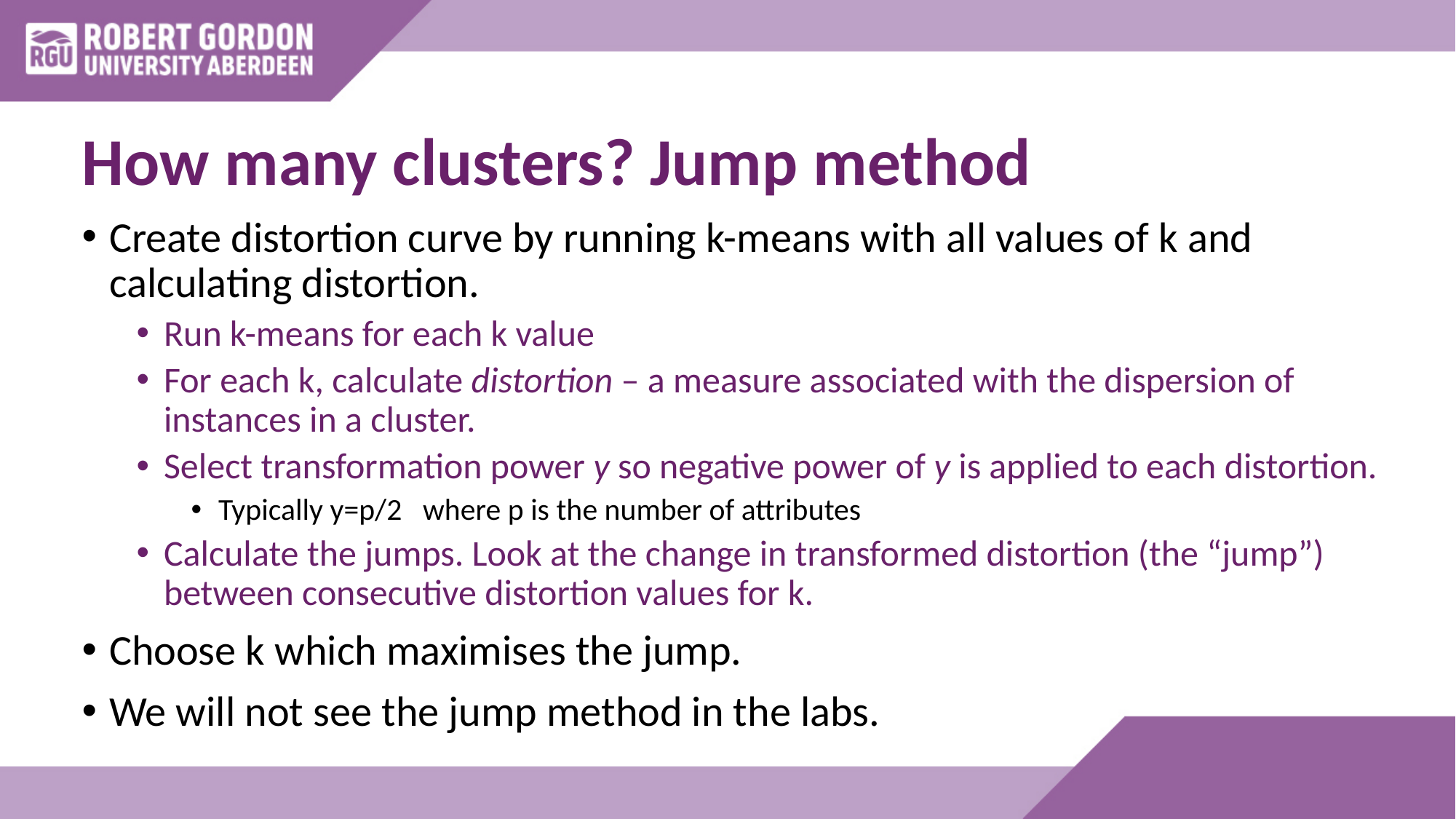

# How many clusters? Jump method
Create distortion curve by running k-means with all values of k and calculating distortion.
Run k-means for each k value
For each k, calculate distortion – a measure associated with the dispersion of instances in a cluster.
Select transformation power y so negative power of y is applied to each distortion.
Typically y=p/2   where p is the number of attributes
Calculate the jumps. Look at the change in transformed distortion (the “jump”) between consecutive distortion values for k.
Choose k which maximises the jump.
We will not see the jump method in the labs.